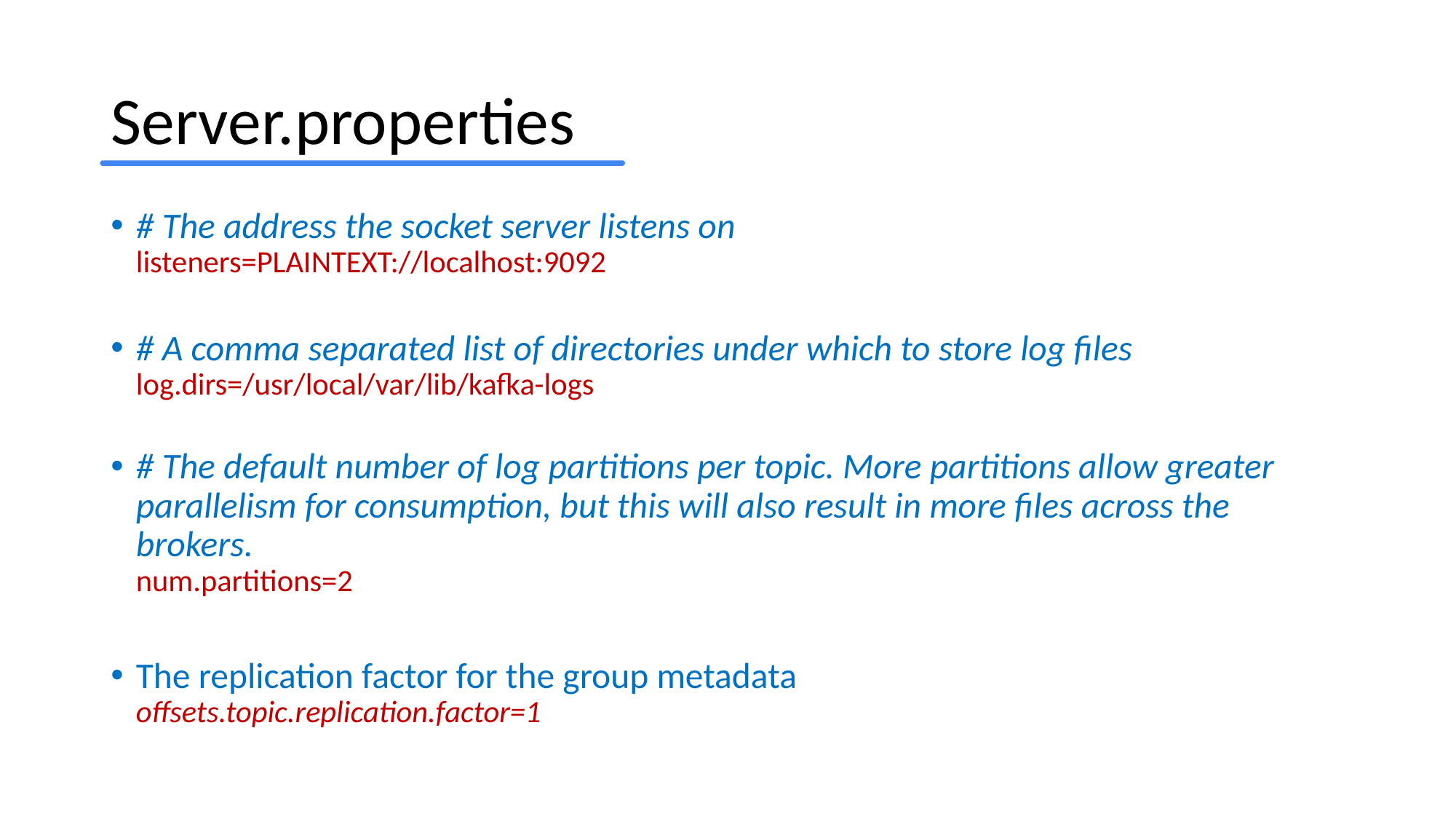

# Server.properties

# The address the socket server listens on listeners=PLAINTEXT://localhost:9092
# A comma separated list of directories under which to store log files log.dirs=/usr/local/var/lib/kafka-logs
# The default number of log partitions per topic. More partitions allow greater parallelism for consumption, but this will also result in more files across the brokers. num.partitions=2

The replication factor for the group metadata
offsets.topic.replication.factor=1